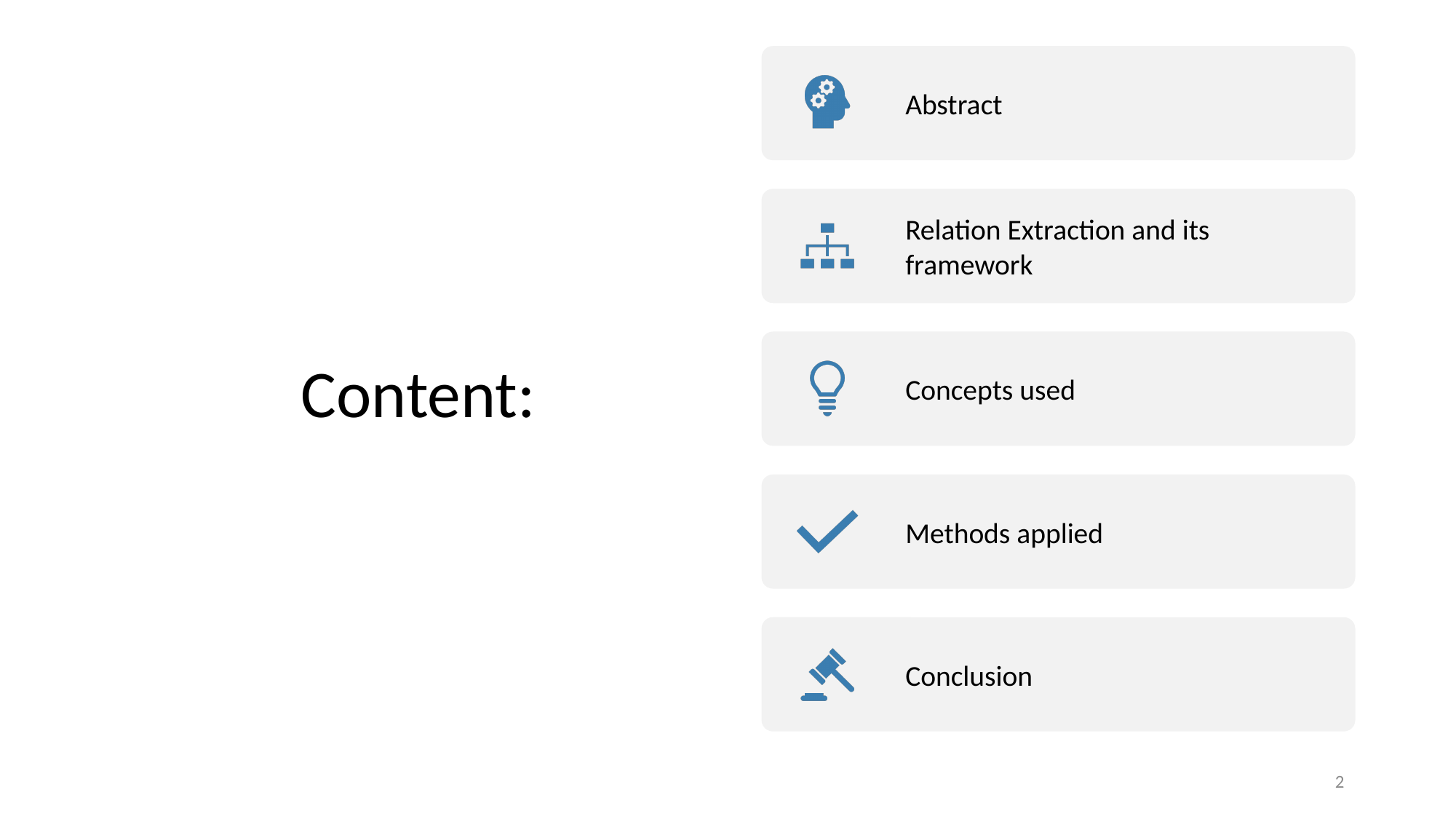

# Content:
Abstract
Relation Extraction and its framework
Concepts used
Methods applied
Conclusion
2